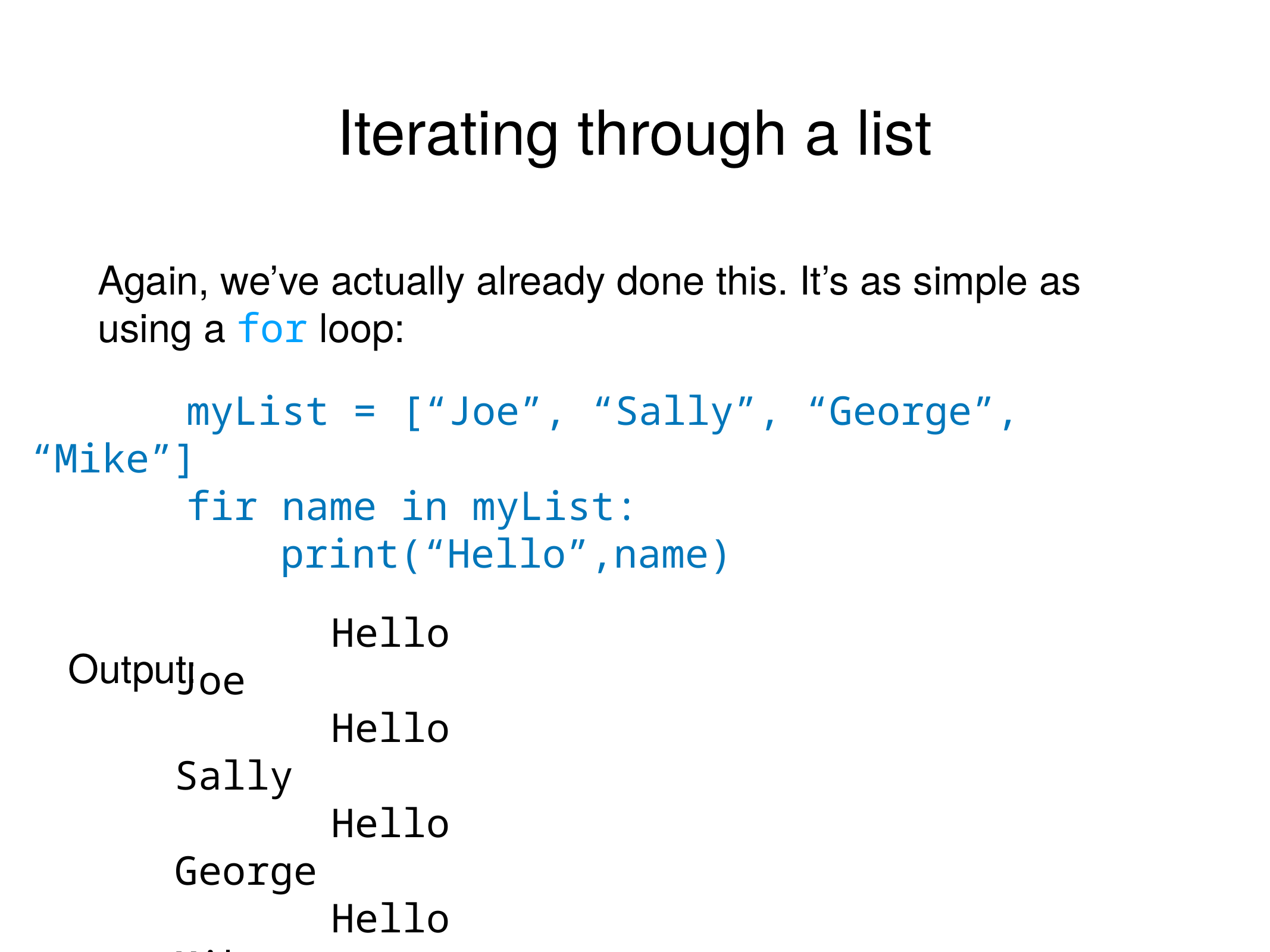

# Iterating through a list
Again, we’ve actually already done this. It’s as simple as using a for loop:
myList = [“Joe”, “Sally”, “George”, “Mike”]
fir name in myList:
   print(“Hello”,name)
Output:
Hello Joe
Hello Sally
Hello George
Hello Mike